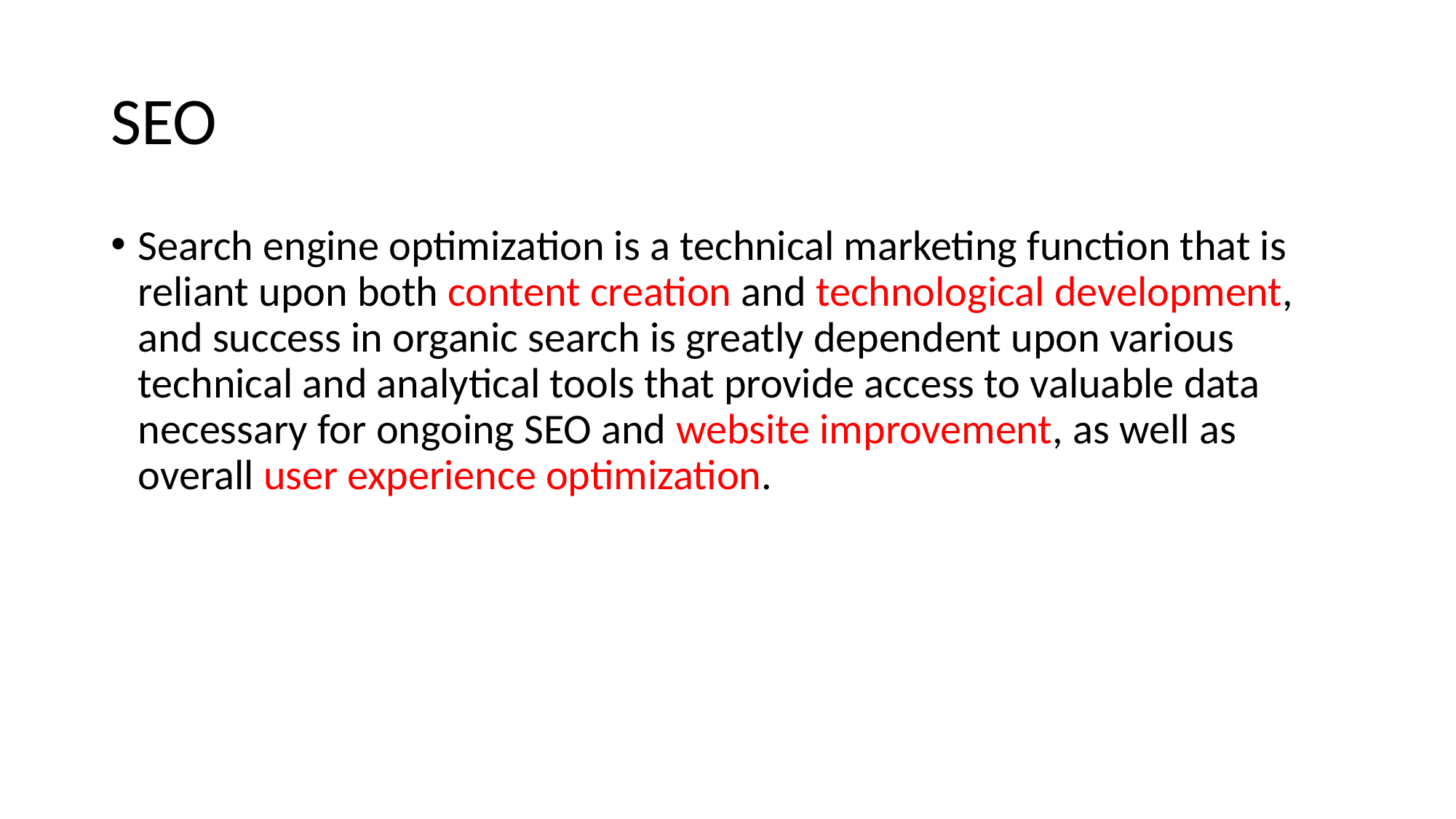

# SEO
Search engine optimization is a technical marketing function that is reliant upon both content creation and technological development, and success in organic search is greatly dependent upon various technical and analytical tools that provide access to valuable data necessary for ongoing SEO and website improvement, as well as overall user experience optimization.